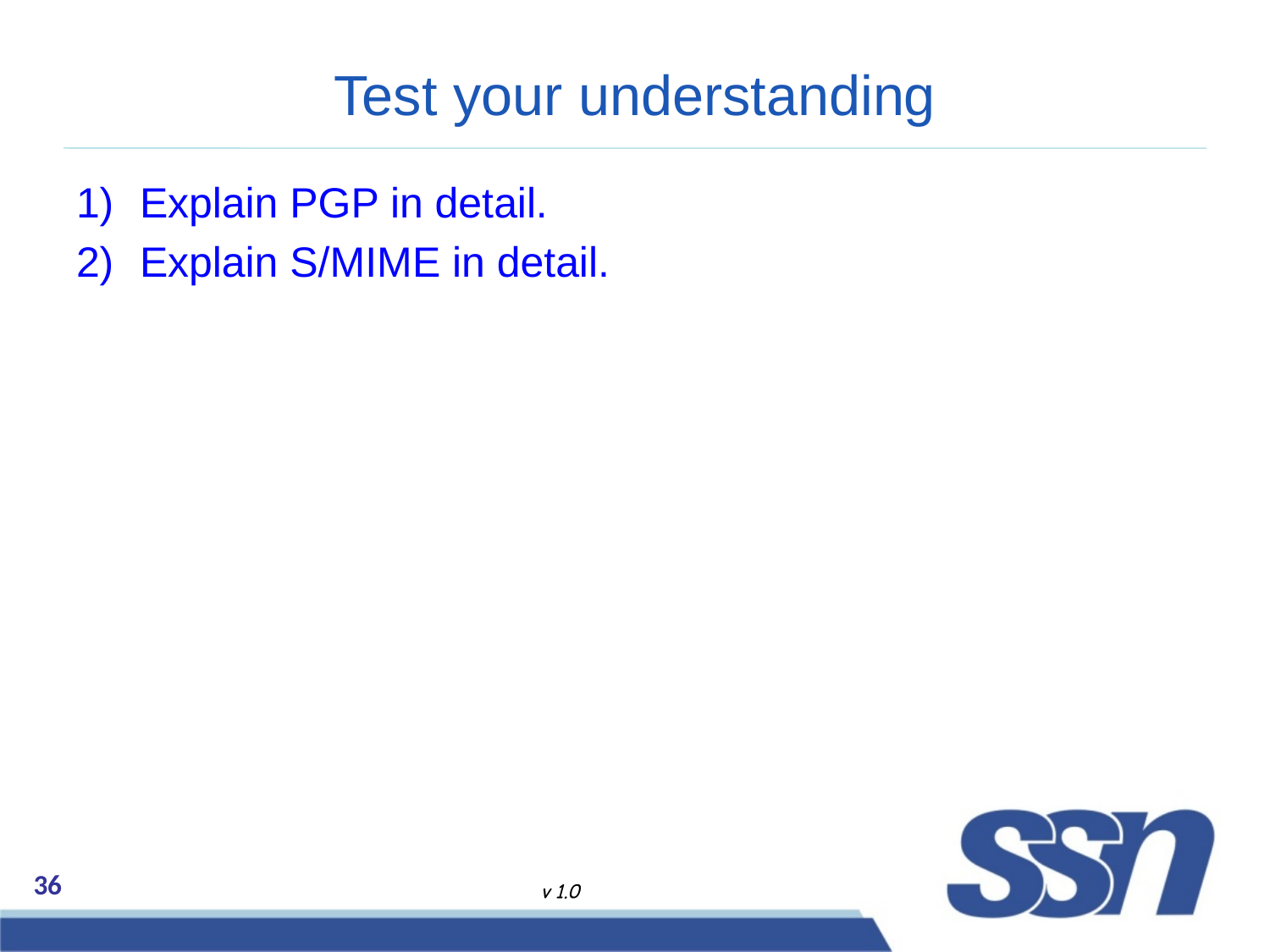

# Test your understanding
Explain PGP in detail.
Explain S/MIME in detail.